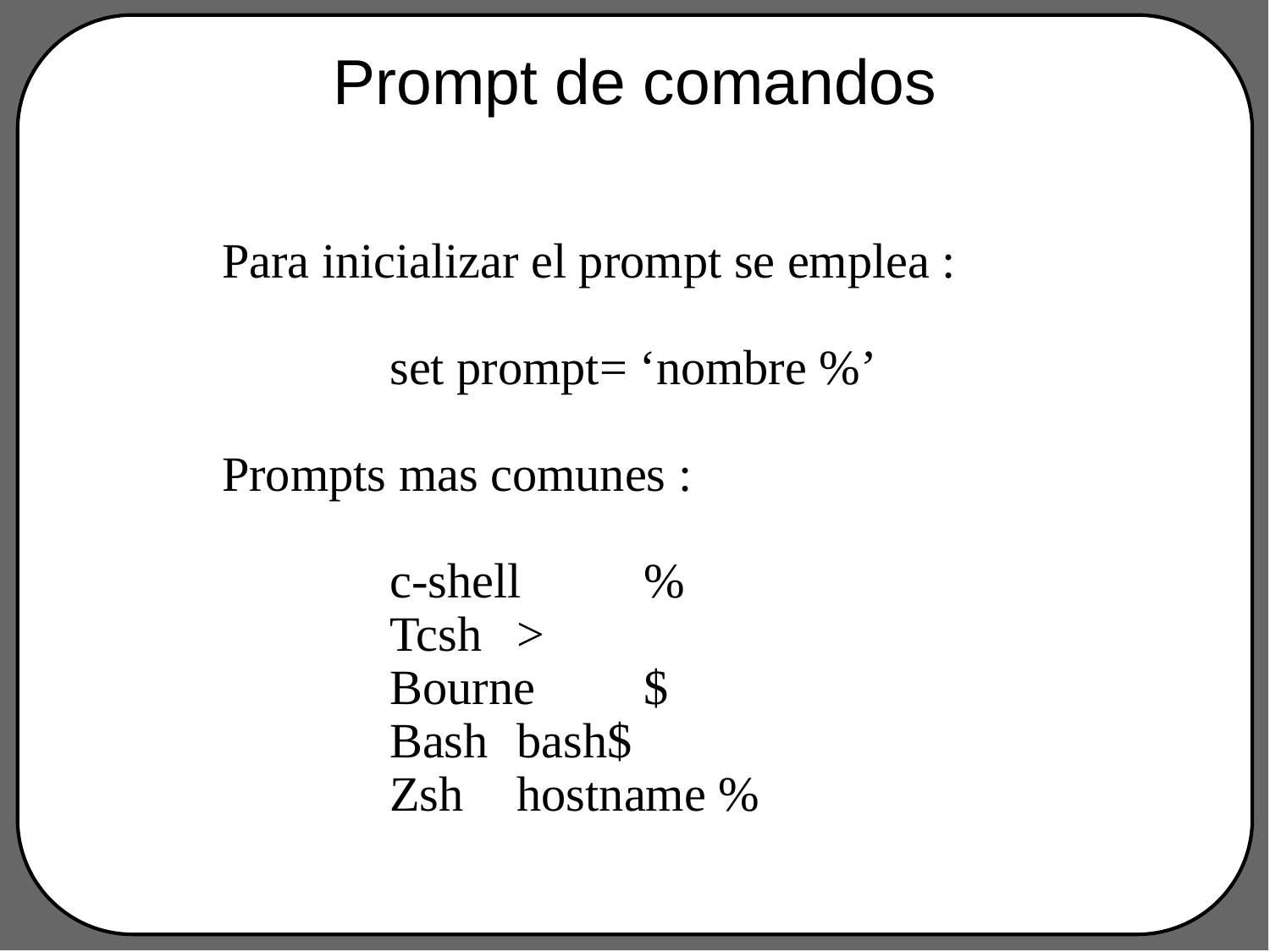

# Prompt de comandos
Para inicializar el prompt se emplea :

		set prompt= ‘nombre %’

Prompts mas comunes :

		c-shell	%
		Tcsh	>
		Bourne	$
		Bash	bash$
		Zsh	hostname %